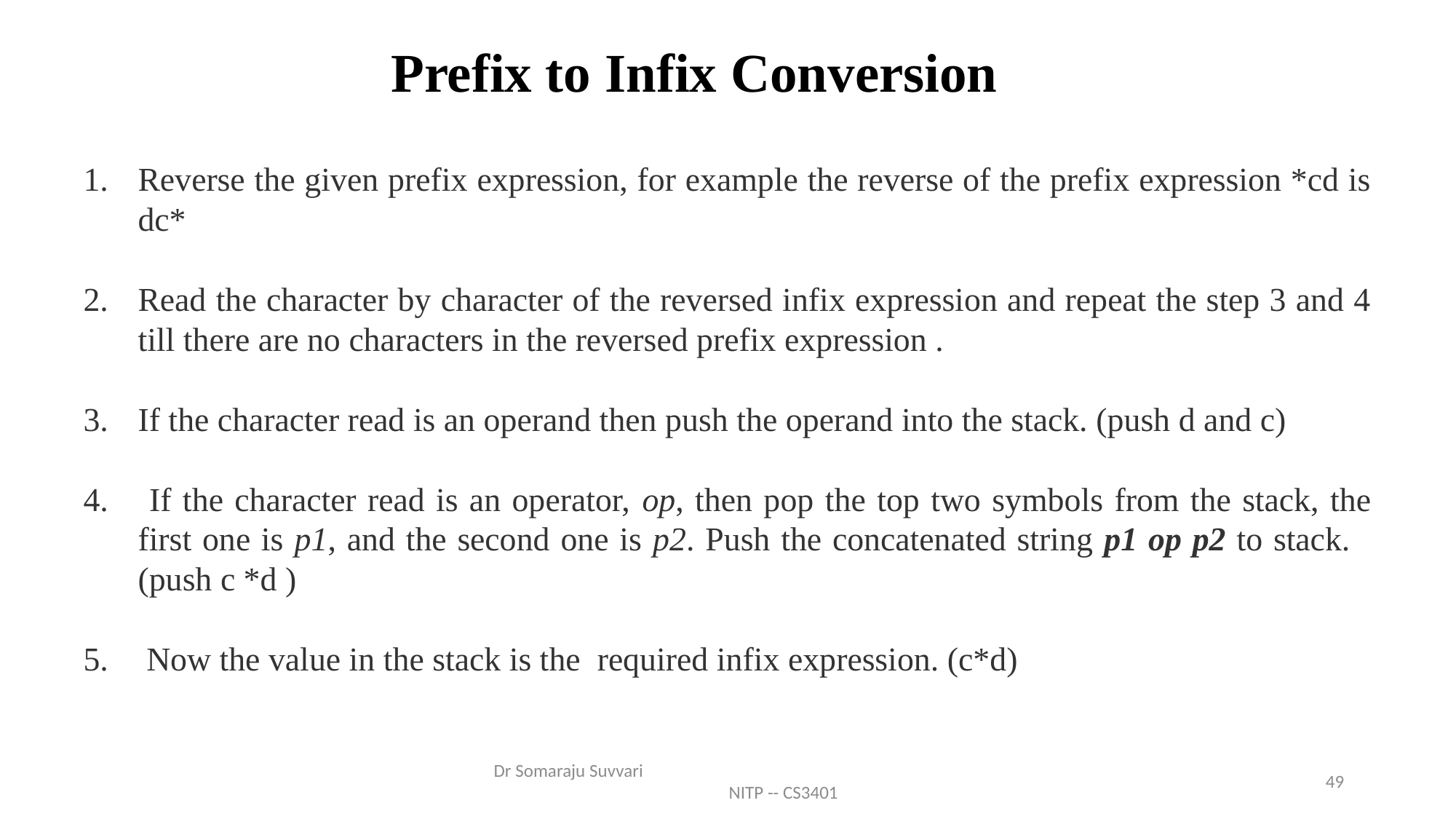

# Prefix to Infix Conversion
Reverse the given prefix expression, for example the reverse of the prefix expression *cd is dc*

Read the character by character of the reversed infix expression and repeat the step 3 and 4 till there are no characters in the reversed prefix expression .

If the character read is an operand then push the operand into the stack. (push d and c)

 If the character read is an operator, op, then pop the top two symbols from the stack, the first one is p1, and the second one is p2. Push the concatenated string p1 op p2 to stack.   (push c *d )

 Now the value in the stack is the  required infix expression. (c*d)
Dr Somaraju Suvvari                                                                                                        NITP -- CS3401
49